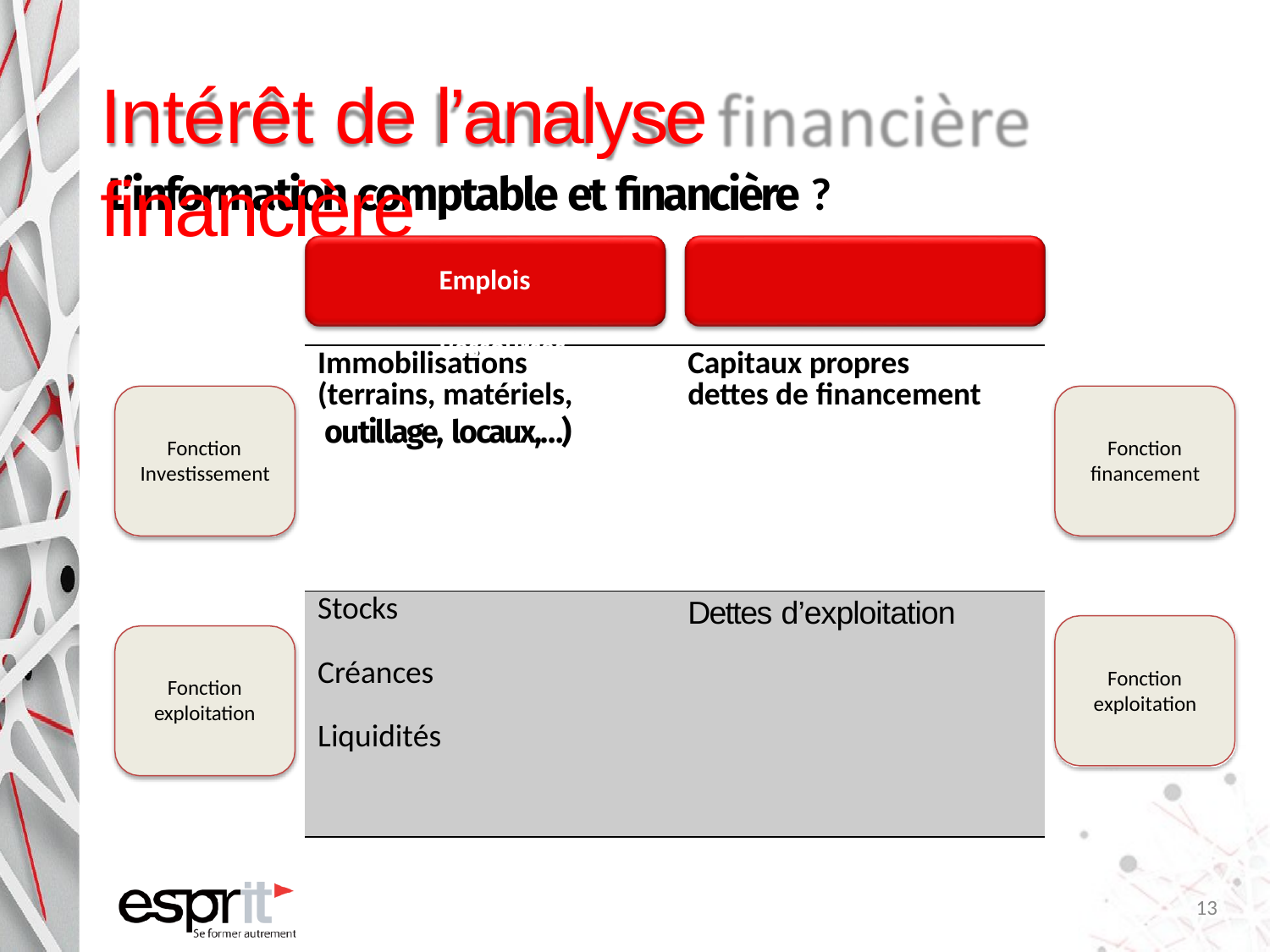

# Intérêt de l’analyse financière
L’information comptable et financière ?

Emplois	Ressources

| Immobilisations (terrains, matériels, outillage, locaux,…) | Capitaux propres dettes de financement |
| --- | --- |
| Stocks Créances Liquidités | Dettes d’exploitation |

Fonction  Investissement
Fonction  financement

Fonction  exploitation
Fonction
exploitation
13